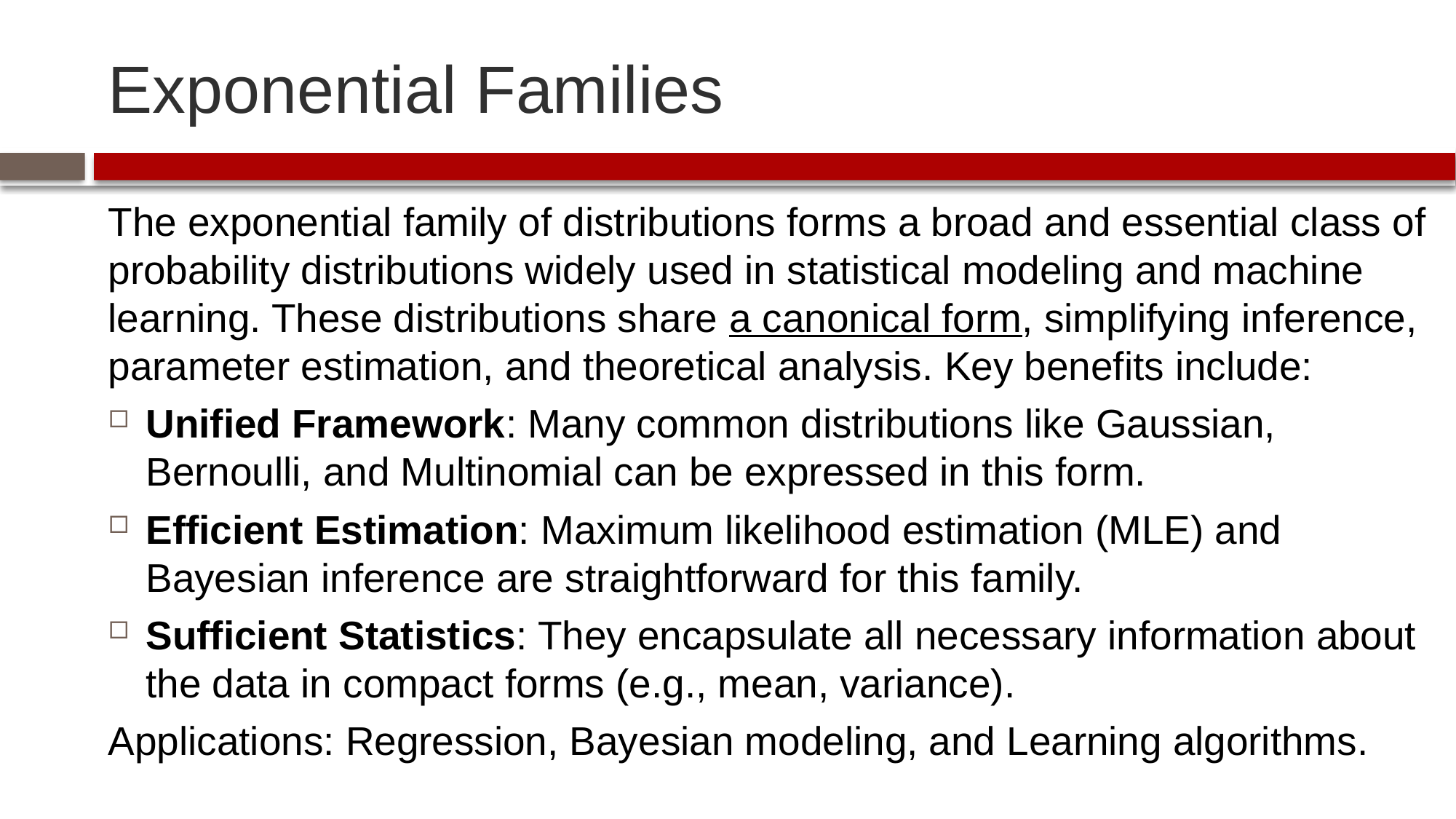

# Exponential Families
The exponential family of distributions forms a broad and essential class of probability distributions widely used in statistical modeling and machine learning. These distributions share a canonical form, simplifying inference, parameter estimation, and theoretical analysis. Key benefits include:
Unified Framework: Many common distributions like Gaussian, Bernoulli, and Multinomial can be expressed in this form.
Efficient Estimation: Maximum likelihood estimation (MLE) and Bayesian inference are straightforward for this family.
Sufficient Statistics: They encapsulate all necessary information about the data in compact forms (e.g., mean, variance).
Applications: Regression, Bayesian modeling, and Learning algorithms.